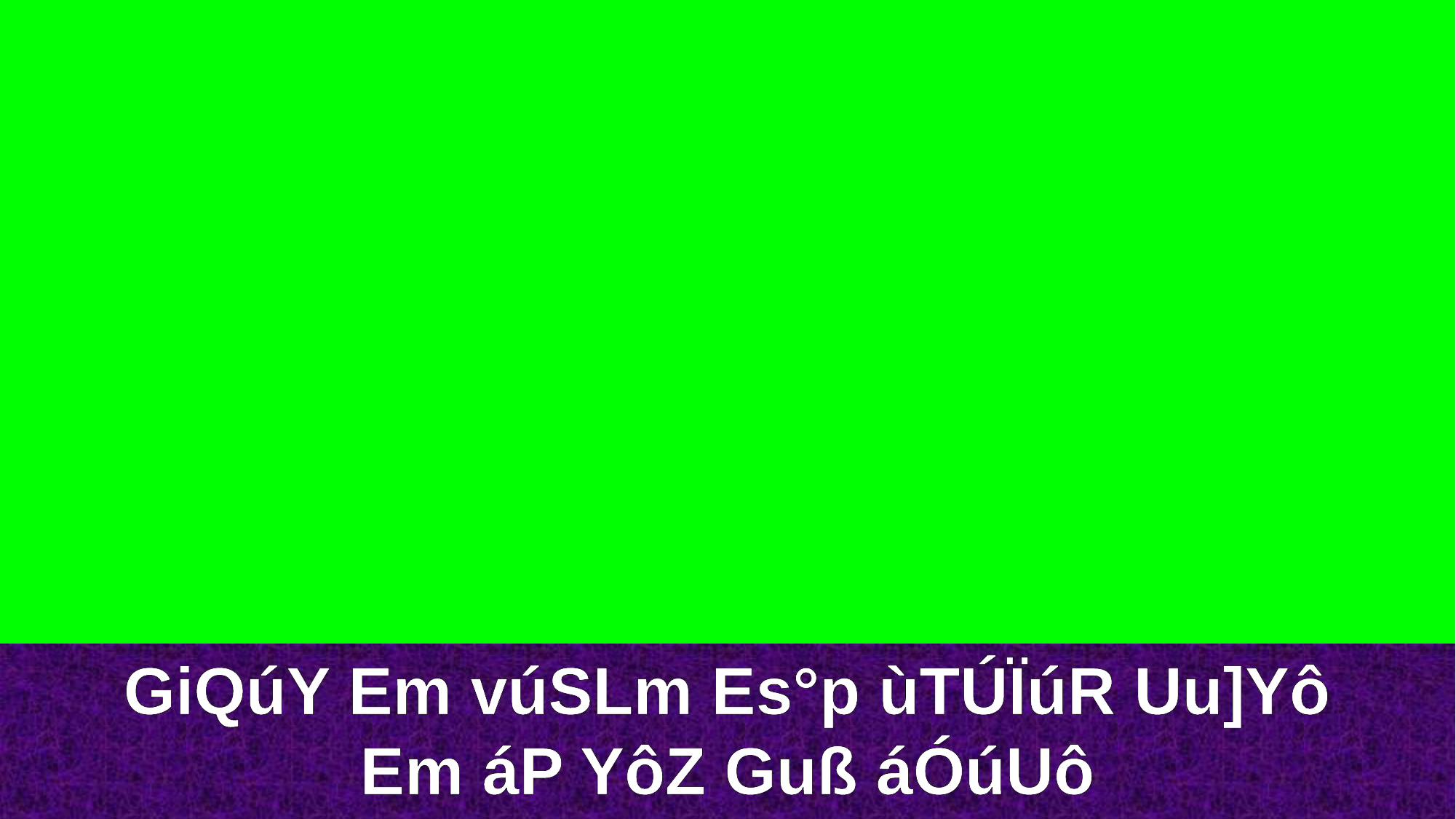

GiQúY Em vúSLm Es°p ùTÚÏúR Uu]Yô Em áP YôZ Guß áÓúUô